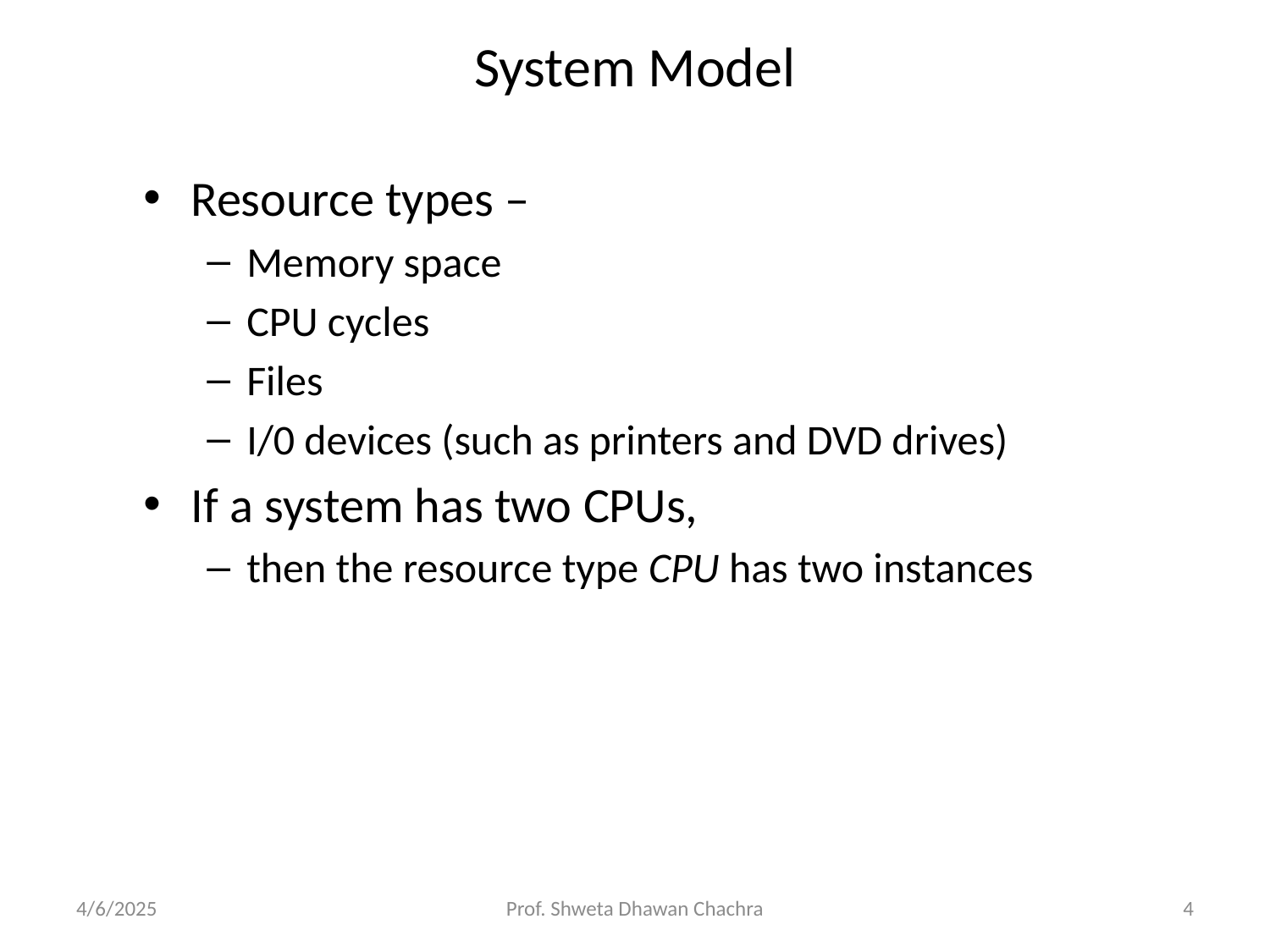

# System Model
Resource types –
Memory space
CPU cycles
Files
I/0 devices (such as printers and DVD drives)
If a system has two CPUs,
then the resource type CPU has two instances
4/6/2025
Prof. Shweta Dhawan Chachra
4